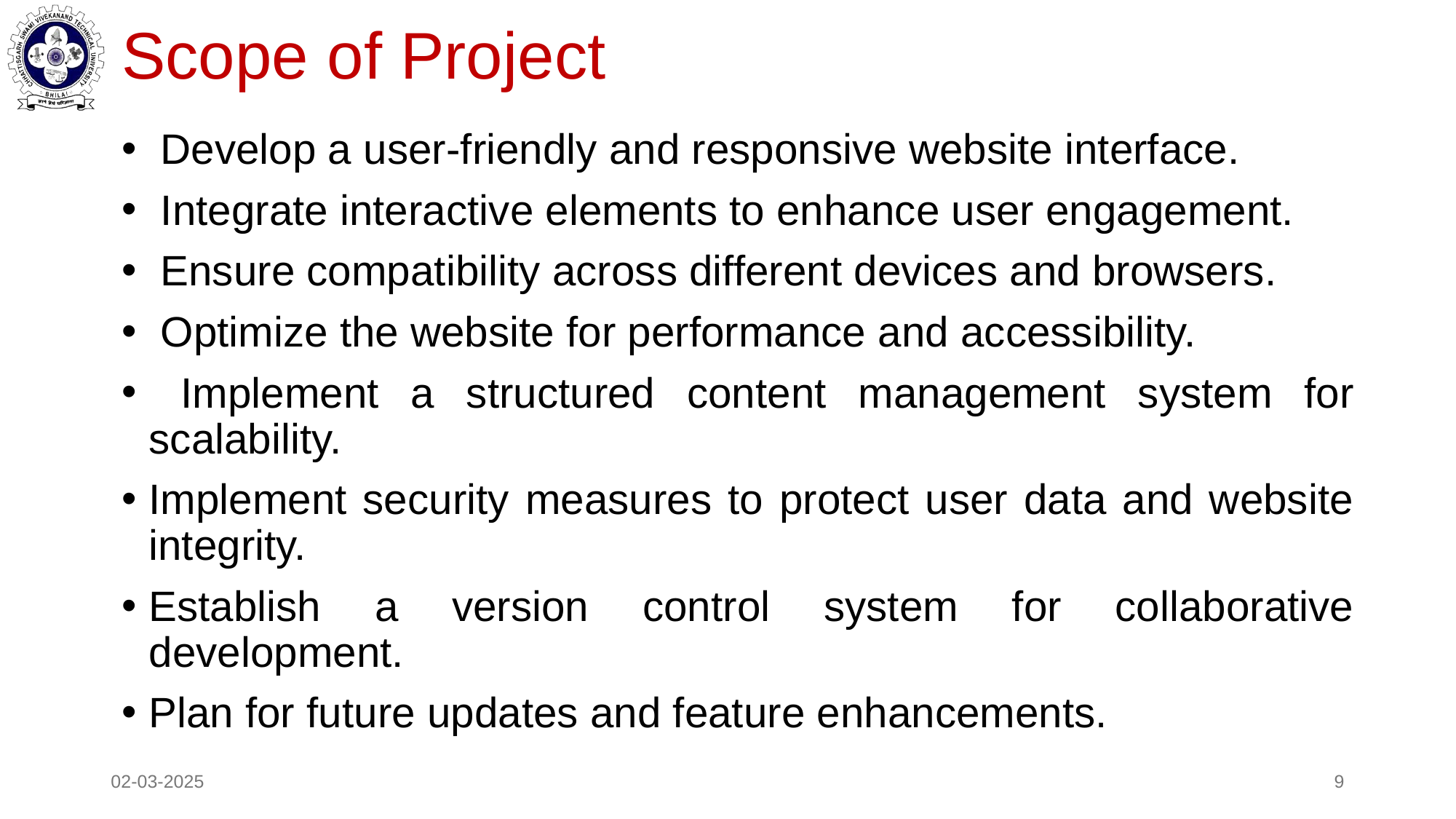

# Scope of Project
 Develop a user-friendly and responsive website interface.
 Integrate interactive elements to enhance user engagement.
 Ensure compatibility across different devices and browsers.
 Optimize the website for performance and accessibility.
 Implement a structured content management system for scalability.
Implement security measures to protect user data and website integrity.
Establish a version control system for collaborative development.
Plan for future updates and feature enhancements.
02-03-2025
9